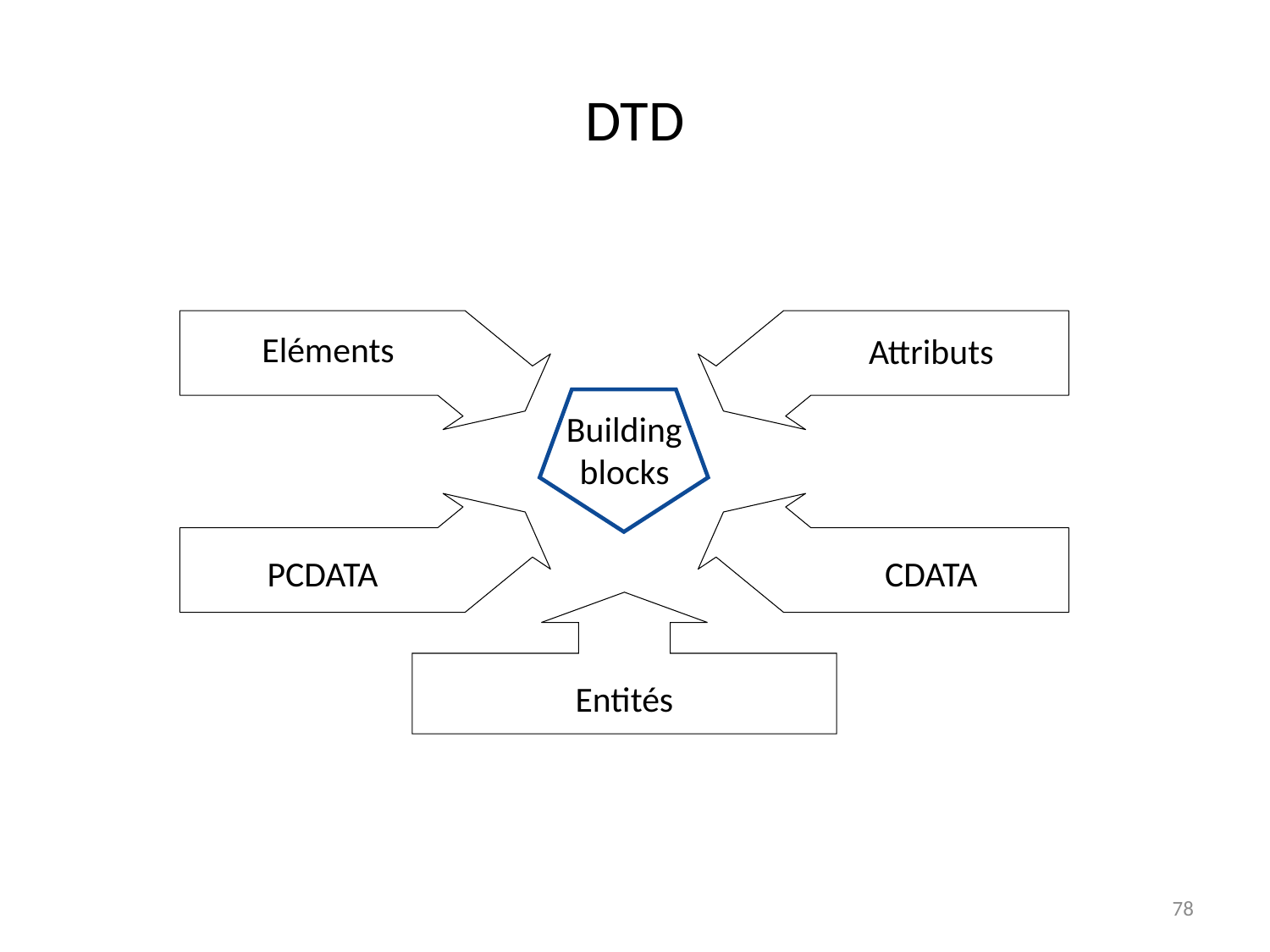

# DTD

Eléments
Attributs
Building blocks
PCDATA
CDATA
Entités
78